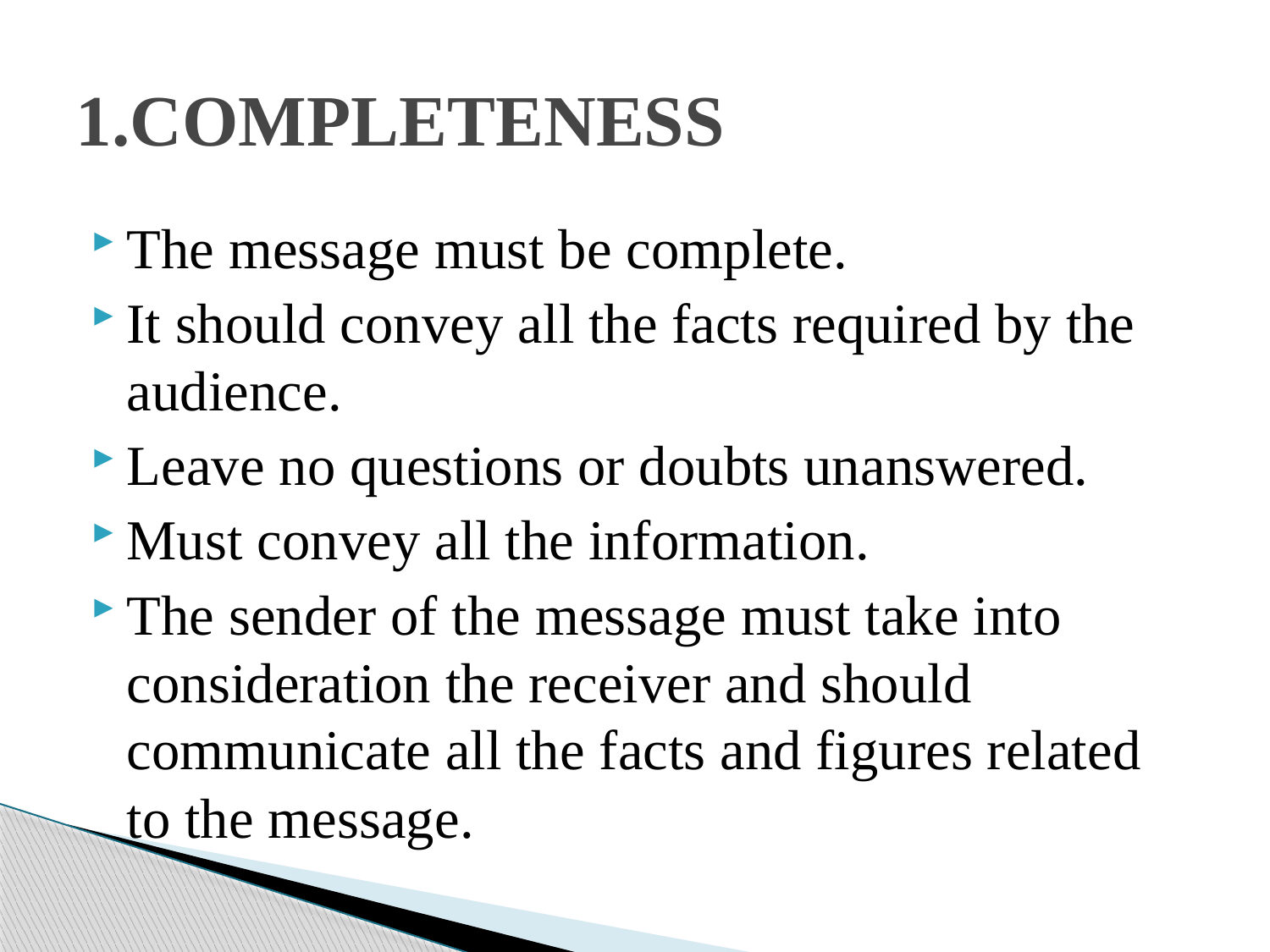

# 1.COMPLETENESS
The message must be complete.
It should convey all the facts required by the audience.
Leave no questions or doubts unanswered.
Must convey all the information.
The sender of the message must take into consideration the receiver and should communicate all the facts and figures related to the message.